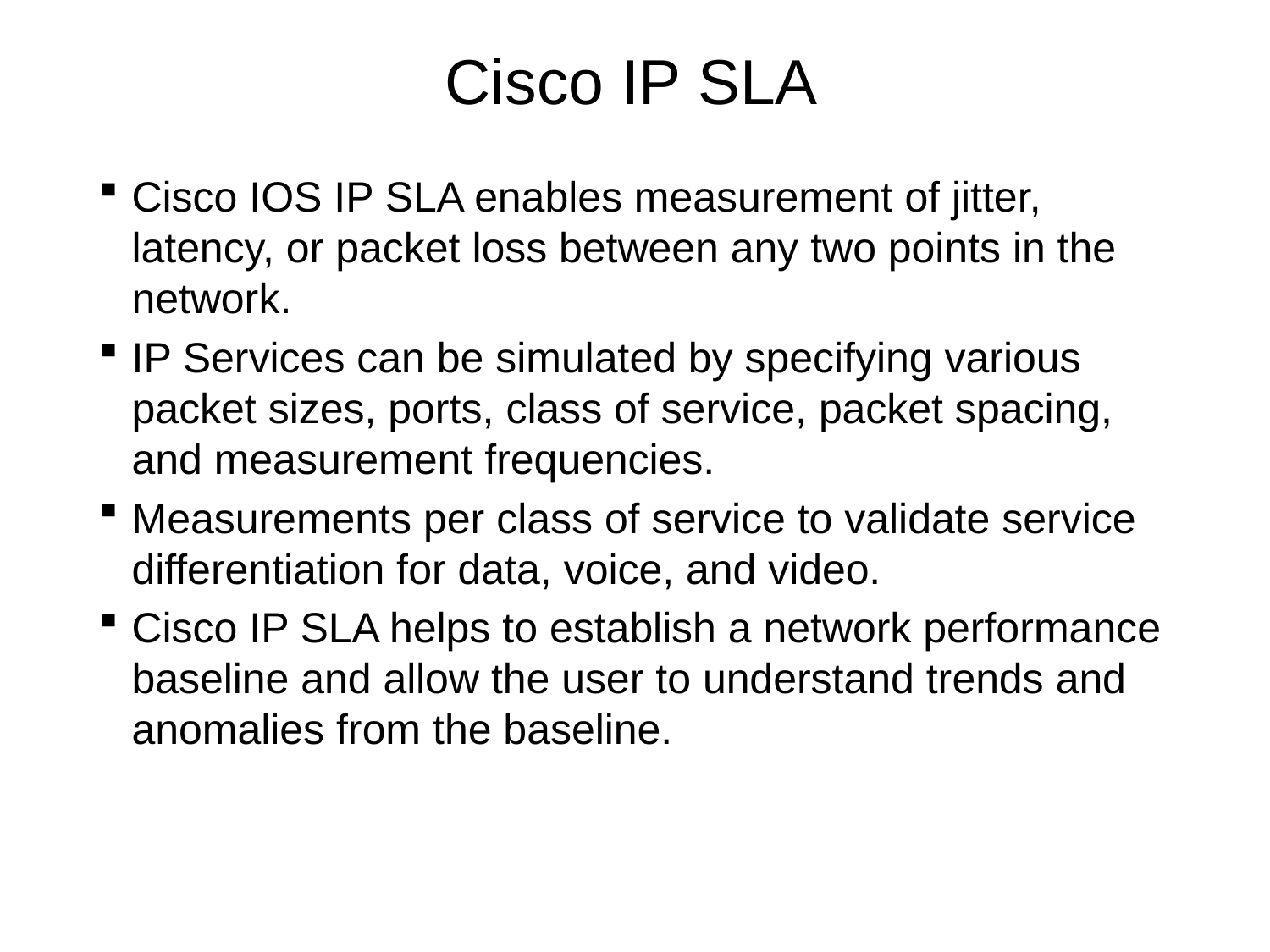

# Cisco IP SLA
Cisco IOS IP SLA enables measurement of jitter, latency, or packet loss between any two points in the network.
IP Services can be simulated by specifying various packet sizes, ports, class of service, packet spacing, and measurement frequencies.
Measurements per class of service to validate service differentiation for data, voice, and video.
Cisco IP SLA helps to establish a network performance baseline and allow the user to understand trends and anomalies from the baseline.